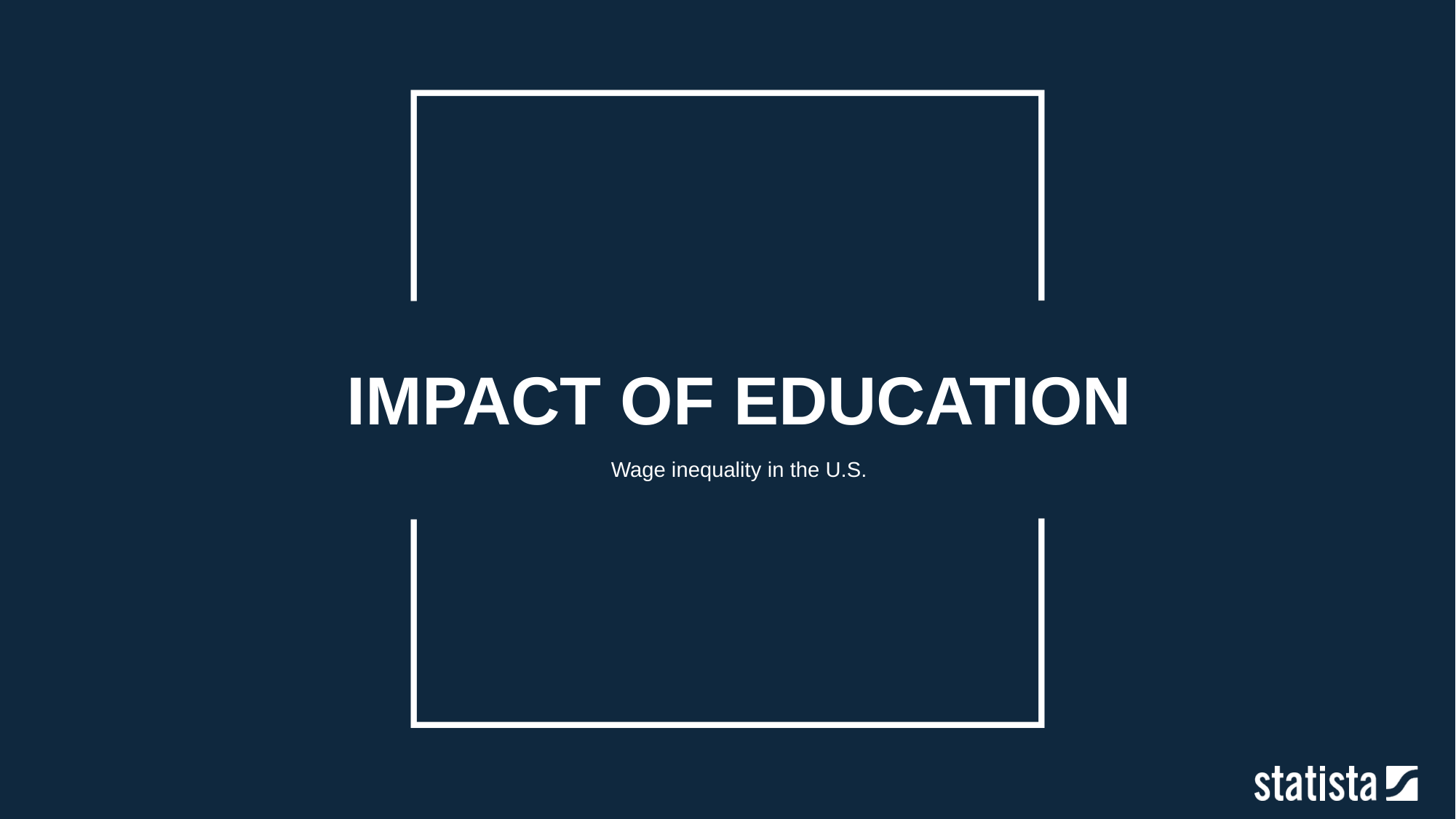

IMPACT OF EDUCATION
Wage inequality in the U.S.